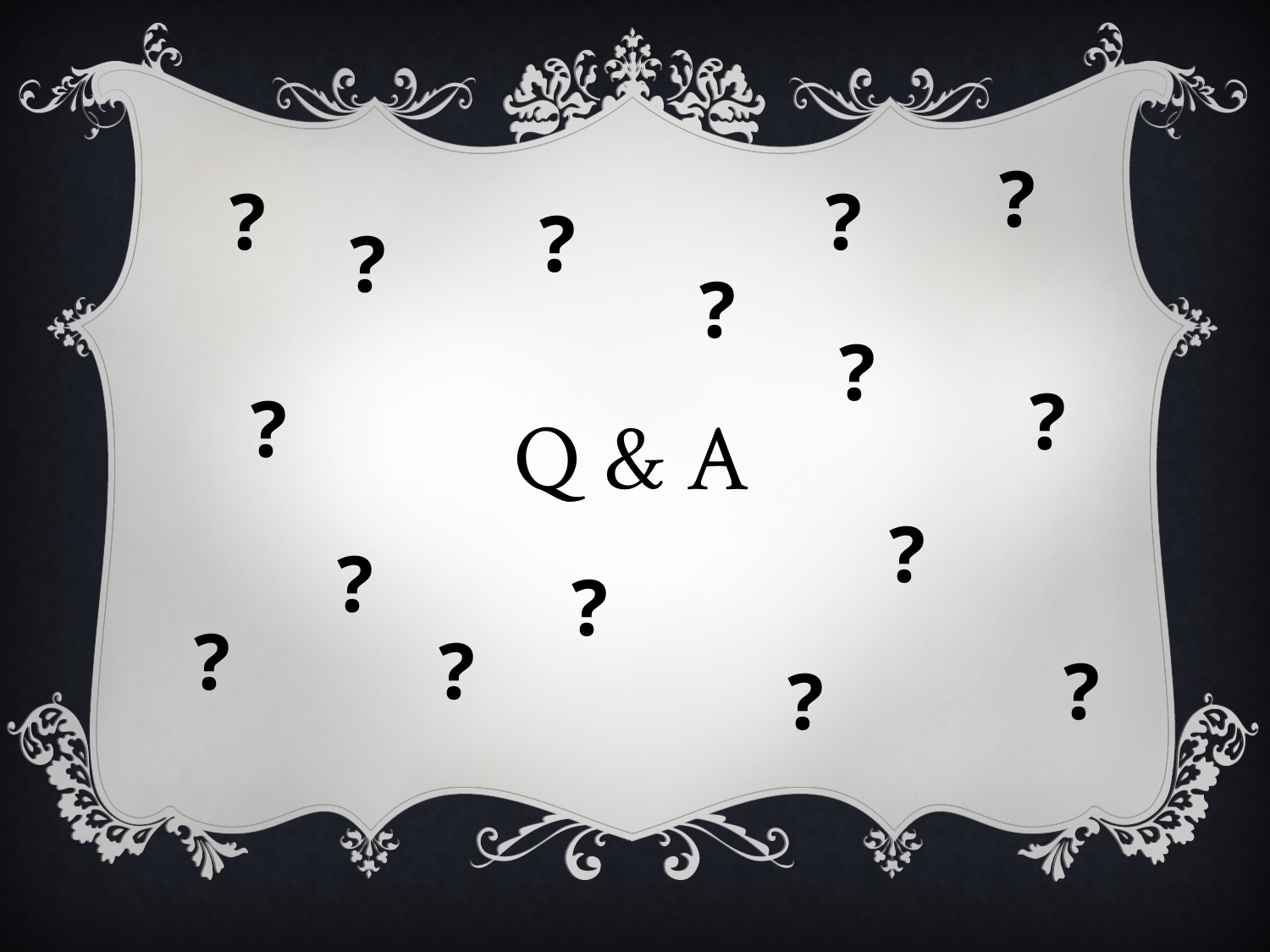

?
?
?
?
?
?
?
?
?
Q & A
?
?
?
?
?
?
?